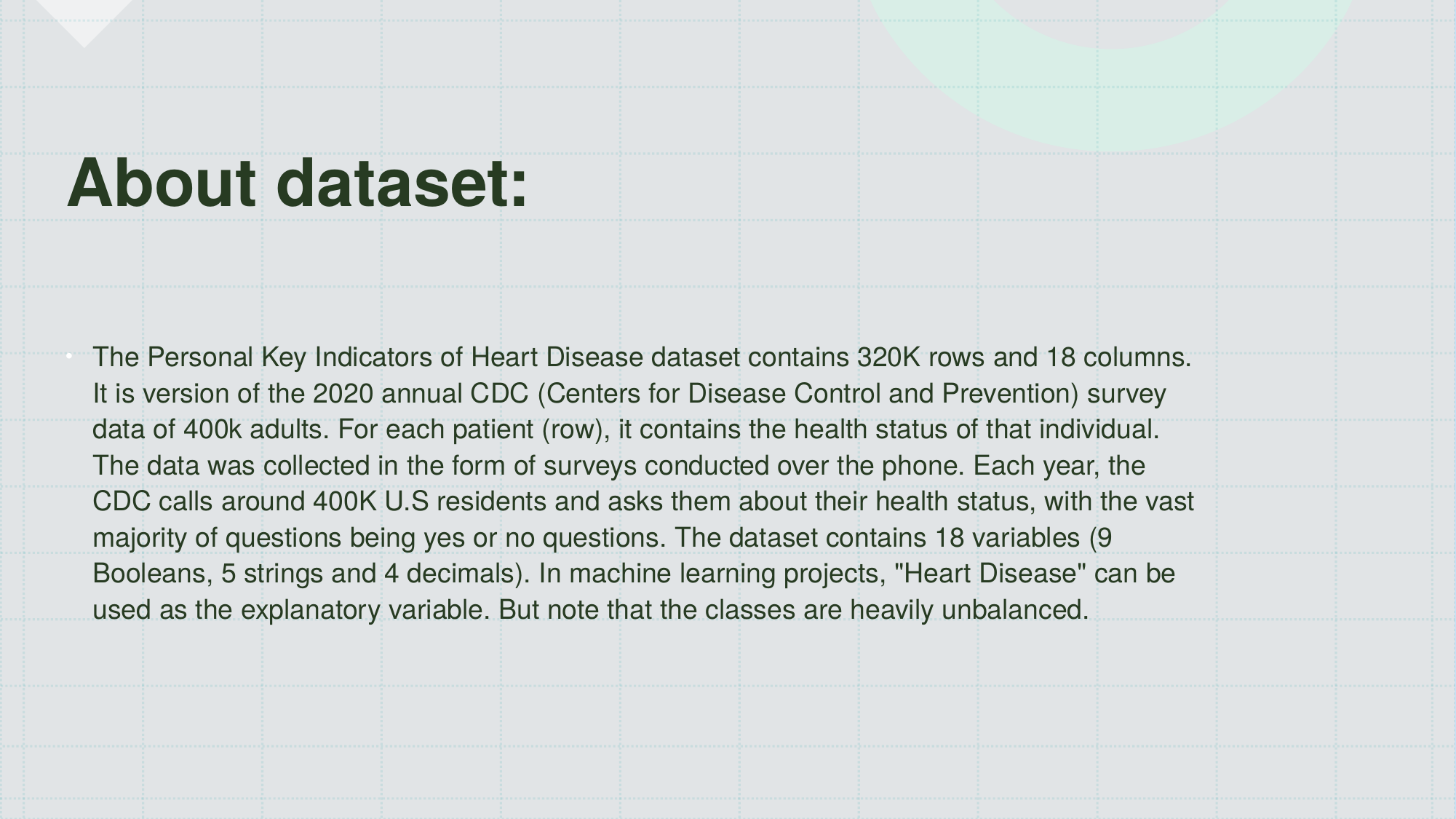

# About dataset:
The Personal Key Indicators of Heart Disease dataset contains 320K rows and 18 columns. It is version of the 2020 annual CDC (Centers for Disease Control and Prevention) survey data of 400k adults. For each patient (row), it contains the health status of that individual. The data was collected in the form of surveys conducted over the phone. Each year, the CDC calls around 400K U.S residents and asks them about their health status, with the vast majority of questions being yes or no questions. The dataset contains 18 variables (9 Booleans, 5 strings and 4 decimals). In machine learning projects, "Heart Disease" can be used as the explanatory variable. But note that the classes are heavily unbalanced.